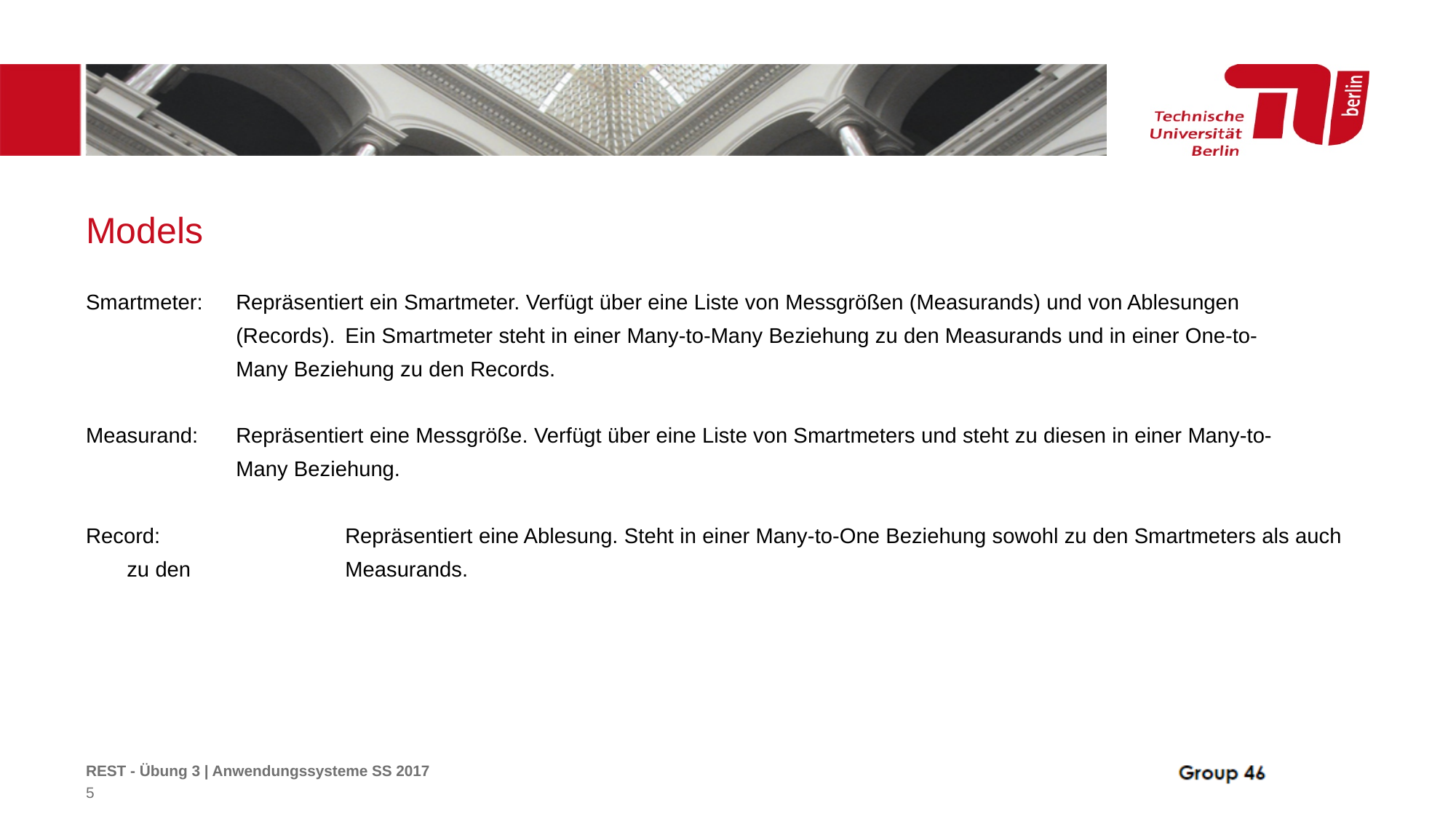

# Models
Smartmeter:	Repräsentiert ein Smartmeter. Verfügt über eine Liste von Messgrößen (Measurands) und von Ablesungen 		(Records). 	Ein Smartmeter steht in einer Many-to-Many Beziehung zu den Measurands und in einer One-to-		Many Beziehung zu den Records.

Measurand:	Repräsentiert eine Messgröße. Verfügt über eine Liste von Smartmeters und steht zu diesen in einer Many-to-		Many Beziehung.

Record:		Repräsentiert eine Ablesung. Steht in einer Many-to-One Beziehung sowohl zu den Smartmeters als auch zu den 		Measurands.
REST - Übung 3 | Anwendungssysteme SS 2017
5